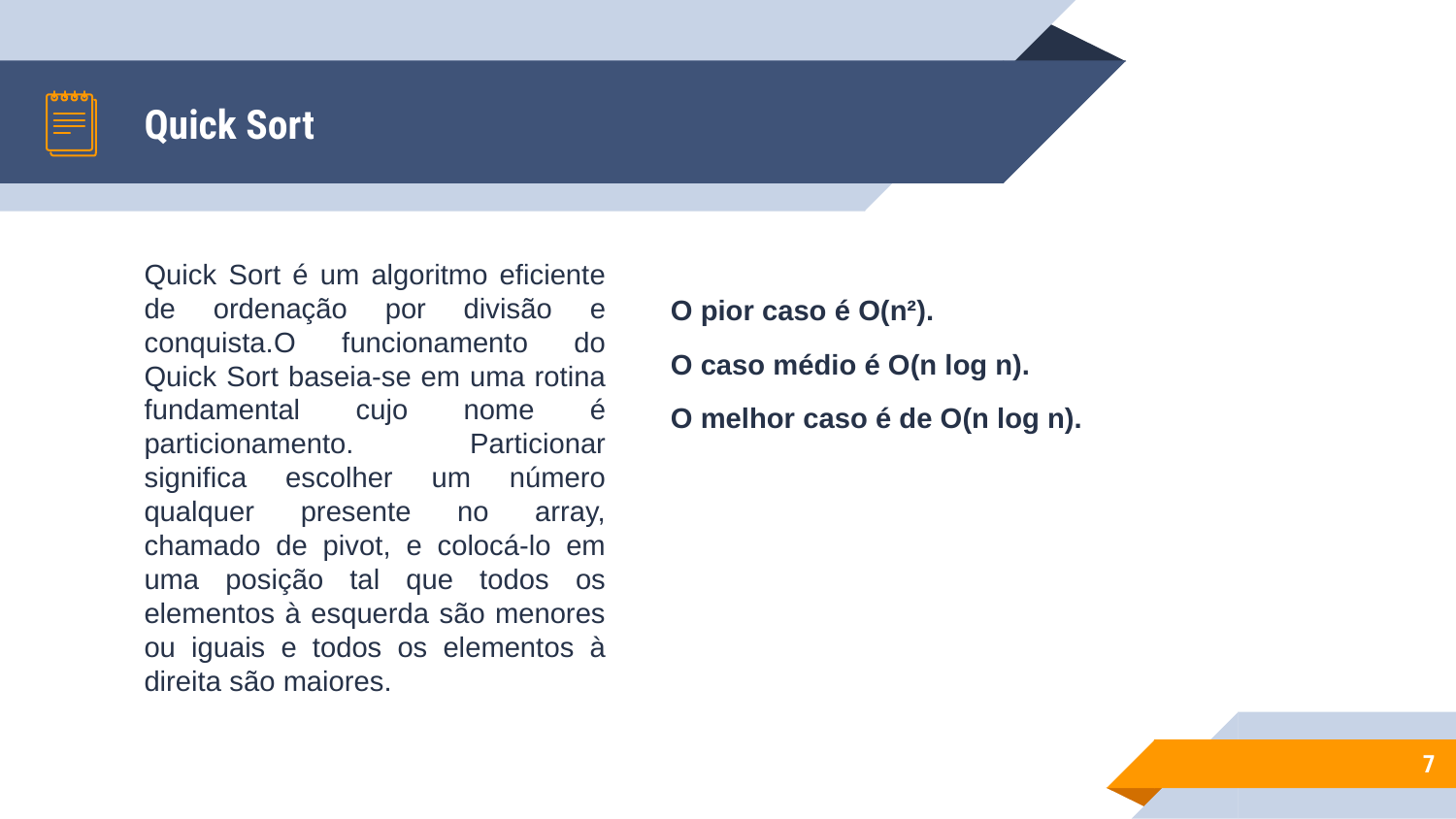

# Quick Sort

Quick Sort é um algoritmo eficiente de ordenação por divisão e conquista.O funcionamento do Quick Sort baseia-se em uma rotina fundamental cujo nome é particionamento. Particionar significa escolher um número qualquer presente no array, chamado de pivot, e colocá-lo em uma posição tal que todos os elementos à esquerda são menores ou iguais e todos os elementos à direita são maiores.

O pior caso é O(n²).
O caso médio é O(n log n).
O melhor caso é de O(n log n).

7